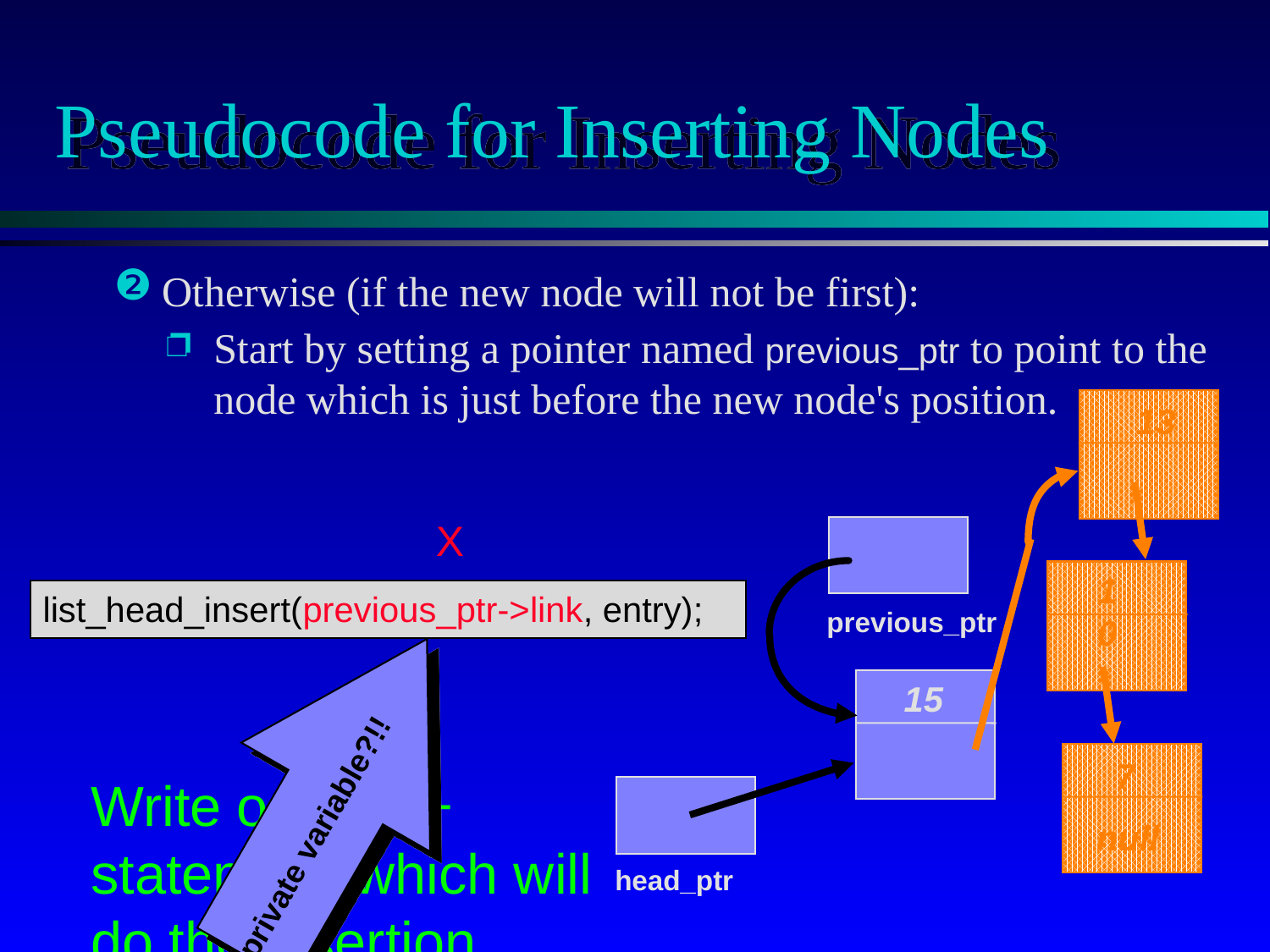

# Pseudocode for Inserting Nodes

Otherwise (if the new node will not be first):
Start by setting a pointer named previous_ptr to point to the node which is just before the new node's position.

13

X

10
list_head_insert(previous_ptr->link, entry);
previous_ptr

15
private variable?!!

7

Write one C++ statement which will do the insertion.

null
head_ptr